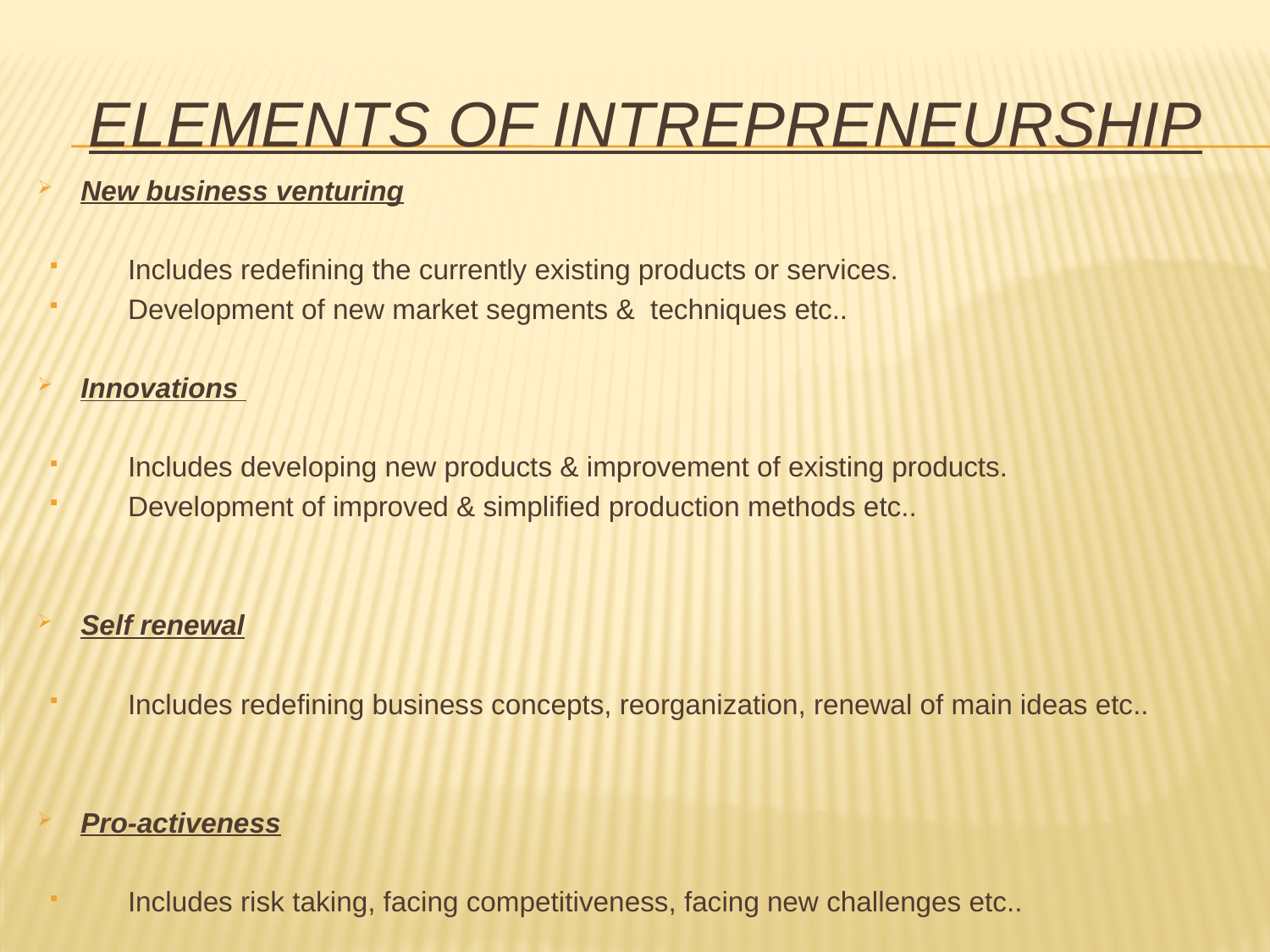

# Elements of intrepreneurship
New business venturing

Includes redefining the currently existing products or services.
Development of new market segments &  techniques etc..

Innovations

Includes developing new products & improvement of existing products.
Development of improved & simplified production methods etc..

Self renewal

Includes redefining business concepts, reorganization, renewal of main ideas etc..

Pro-activeness

Includes risk taking, facing competitiveness, facing new challenges etc..